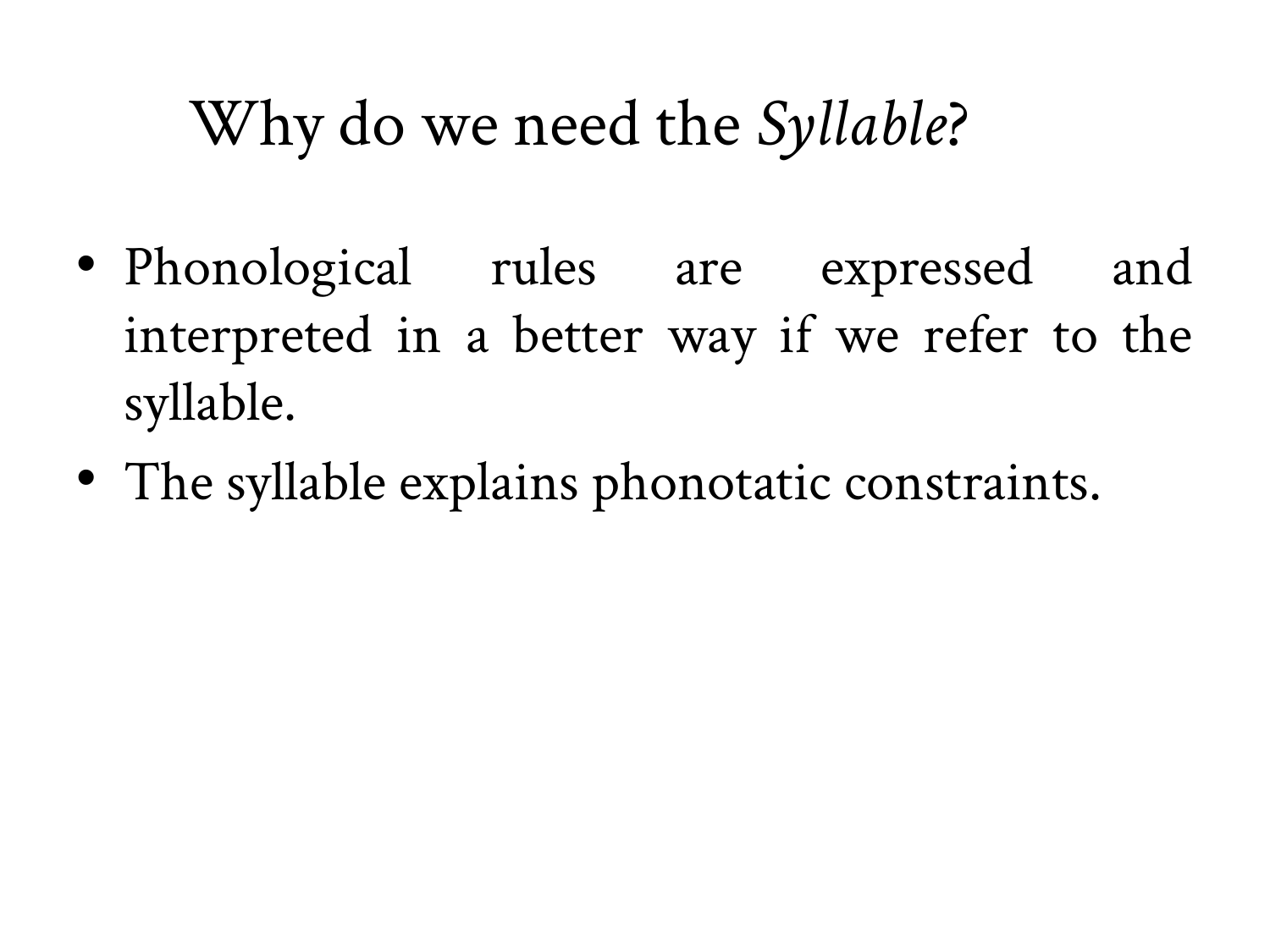

# Why do we need the Syllable?
Phonological rules are expressed and interpreted in a better way if we refer to the syllable.
The syllable explains phonotatic constraints.